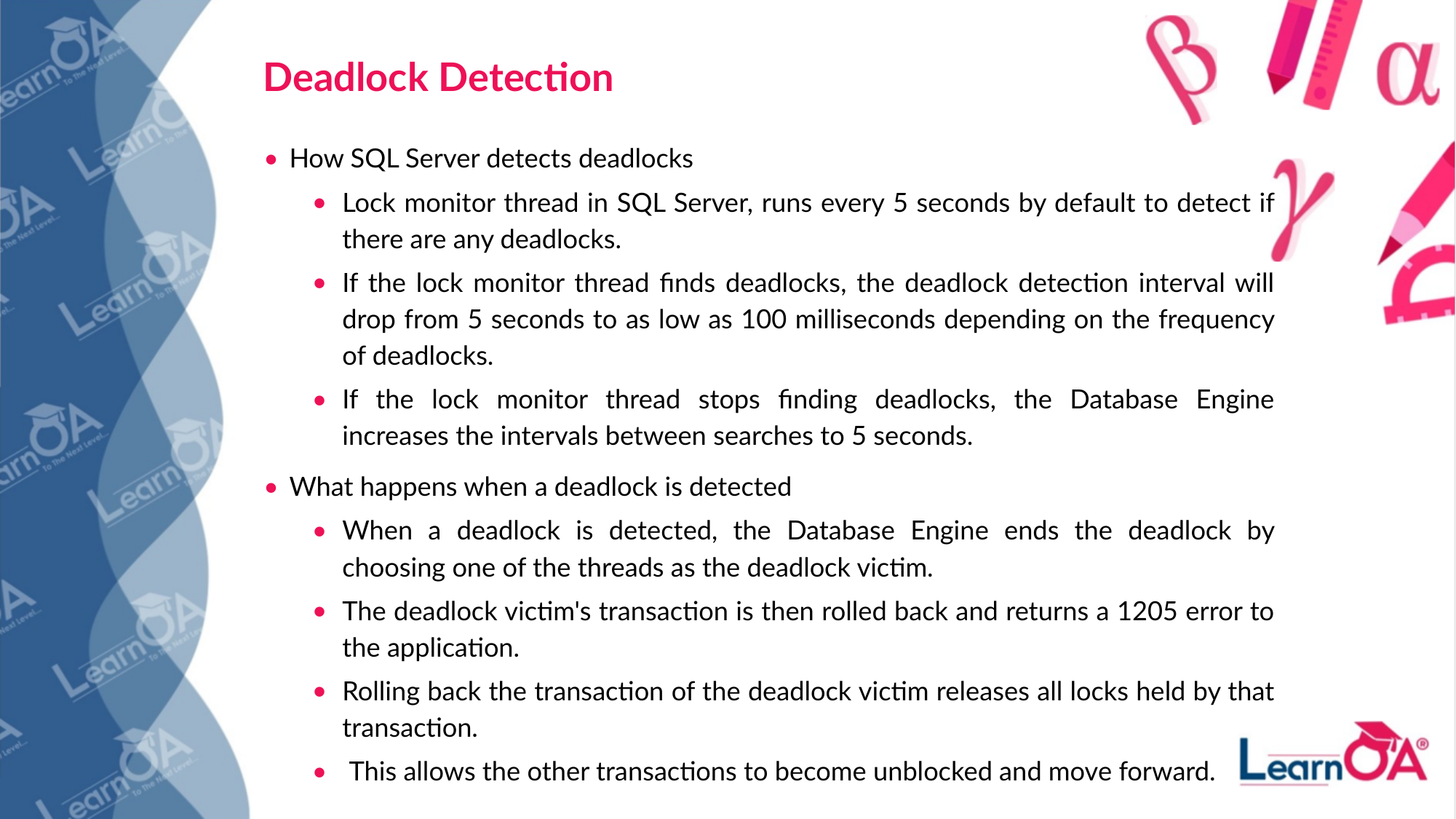

# Deadlock Detection
How SQL Server detects deadlocks
Lock monitor thread in SQL Server, runs every 5 seconds by default to detect if there are any deadlocks.
If the lock monitor thread finds deadlocks, the deadlock detection interval will drop from 5 seconds to as low as 100 milliseconds depending on the frequency of deadlocks.
If the lock monitor thread stops finding deadlocks, the Database Engine increases the intervals between searches to 5 seconds.
What happens when a deadlock is detected
When a deadlock is detected, the Database Engine ends the deadlock by choosing one of the threads as the deadlock victim.
The deadlock victim's transaction is then rolled back and returns a 1205 error to the application.
Rolling back the transaction of the deadlock victim releases all locks held by that transaction.
 This allows the other transactions to become unblocked and move forward.